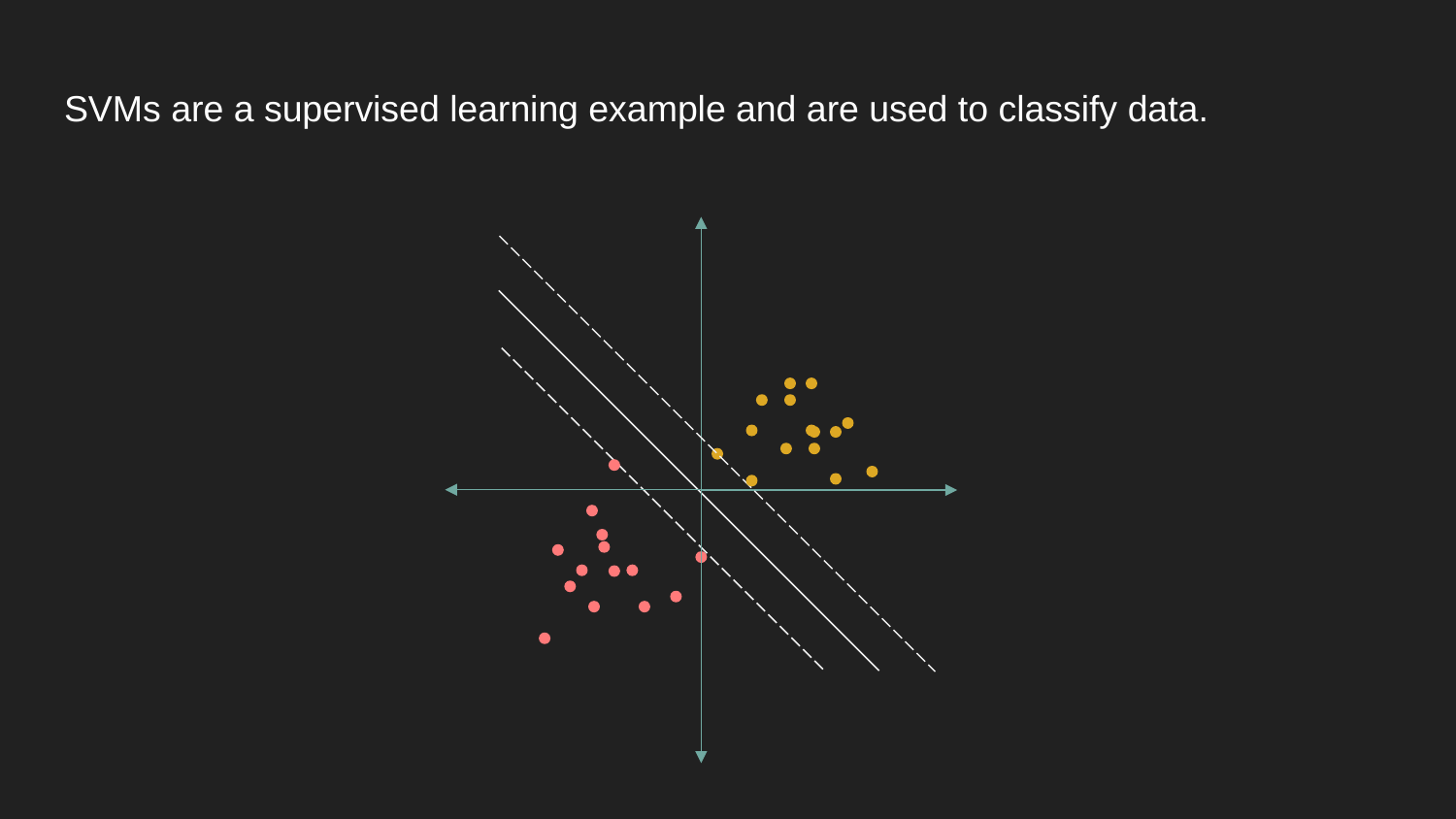

# SVMs are a supervised learning example and are used to classify data.